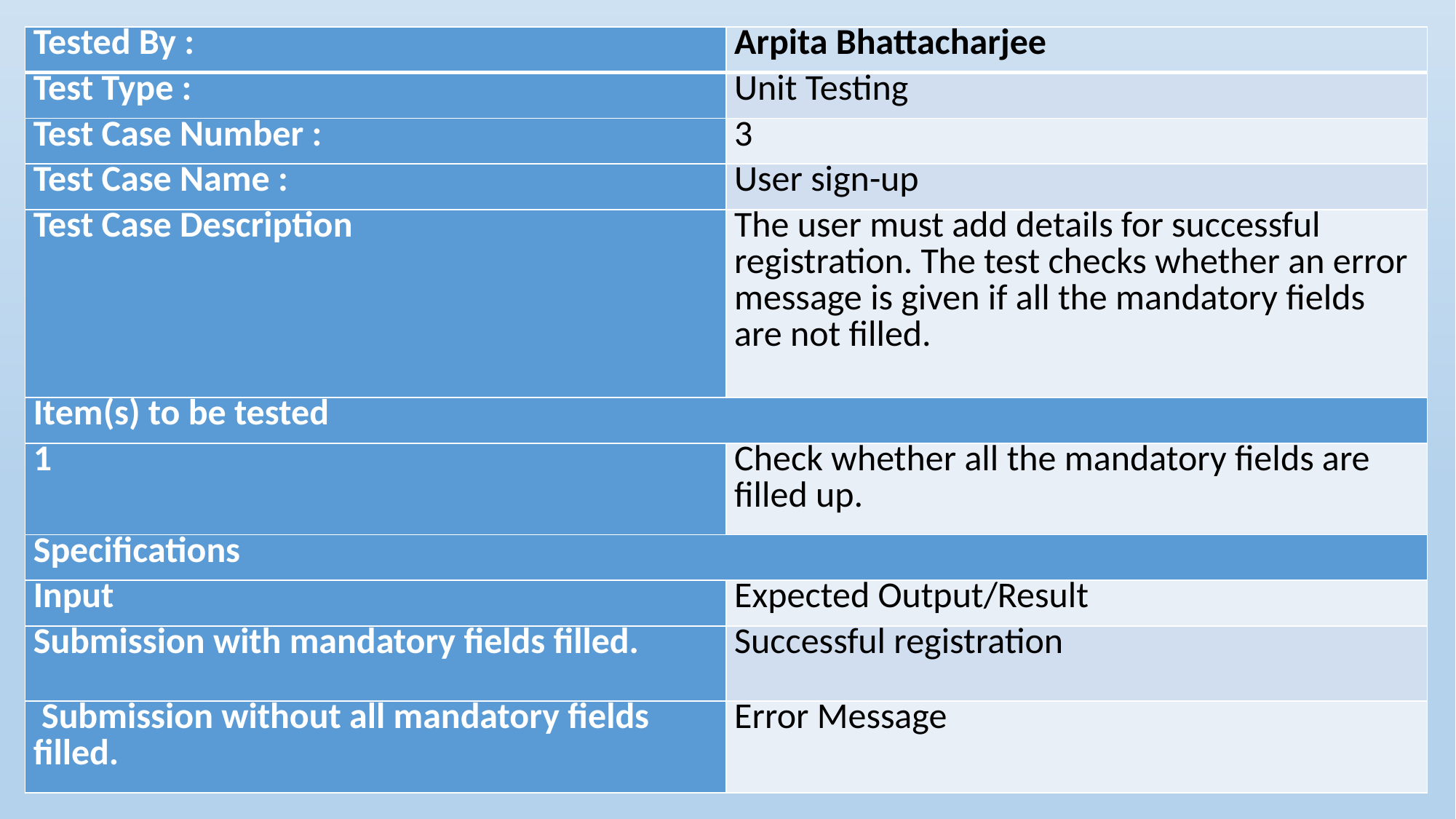

| Tested By : | Arpita Bhattacharjee |
| --- | --- |
| Test Type : | Unit Testing |
| Test Case Number : | 3 |
| Test Case Name : | User sign-up |
| Test Case Description | The user must add details for successful registration. The test checks whether an error message is given if all the mandatory fields are not filled. |
| Item(s) to be tested |  |
| 1 | Check whether all the mandatory fields are filled up. |
| Specifications |  |
| Input | Expected Output/Result |
| Submission with mandatory fields filled. | Successful registration |
| Submission without all mandatory fields filled. | Error Message |